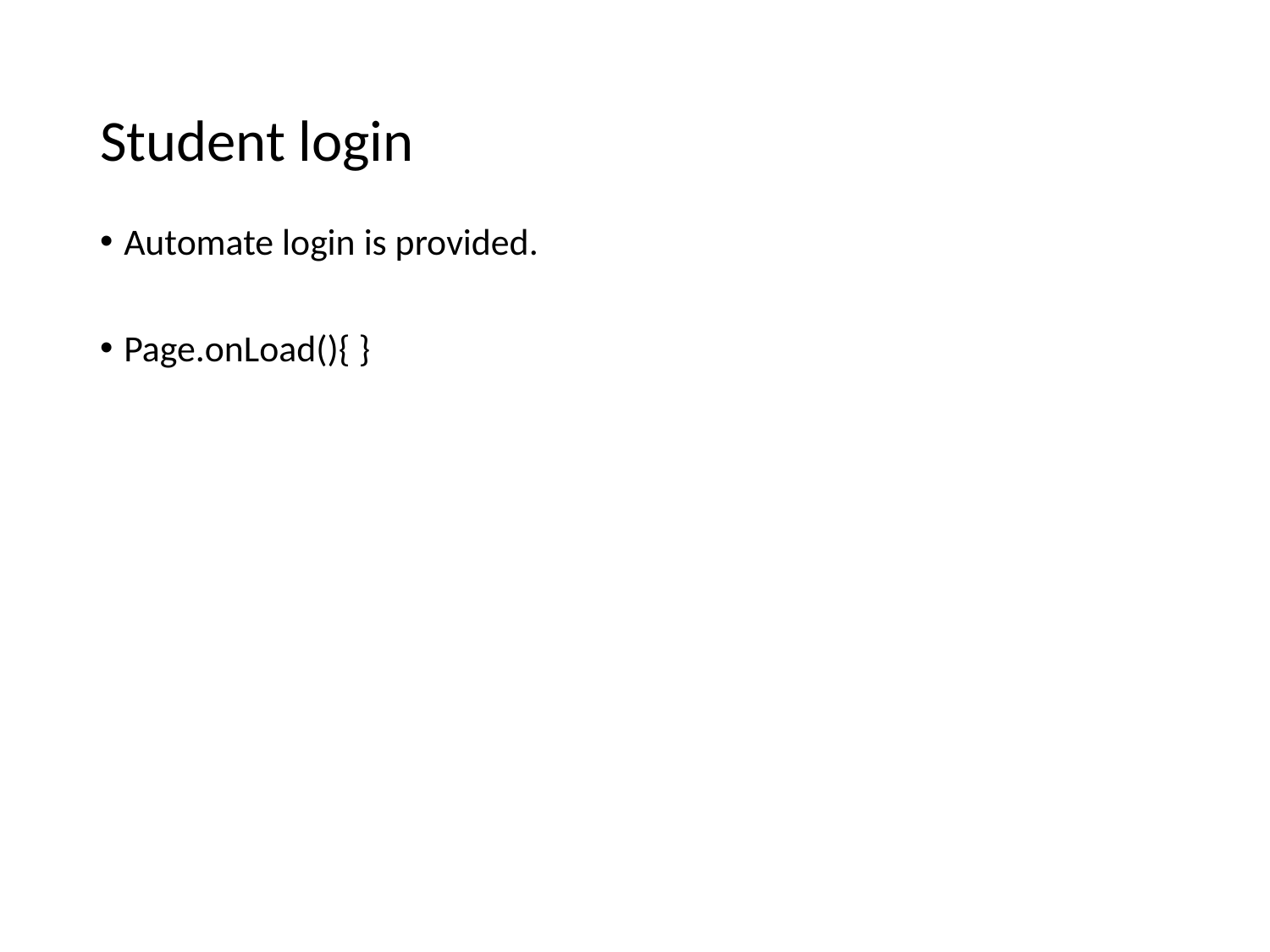

# Student login
Automate login is provided.

Page.onLoad(){ }